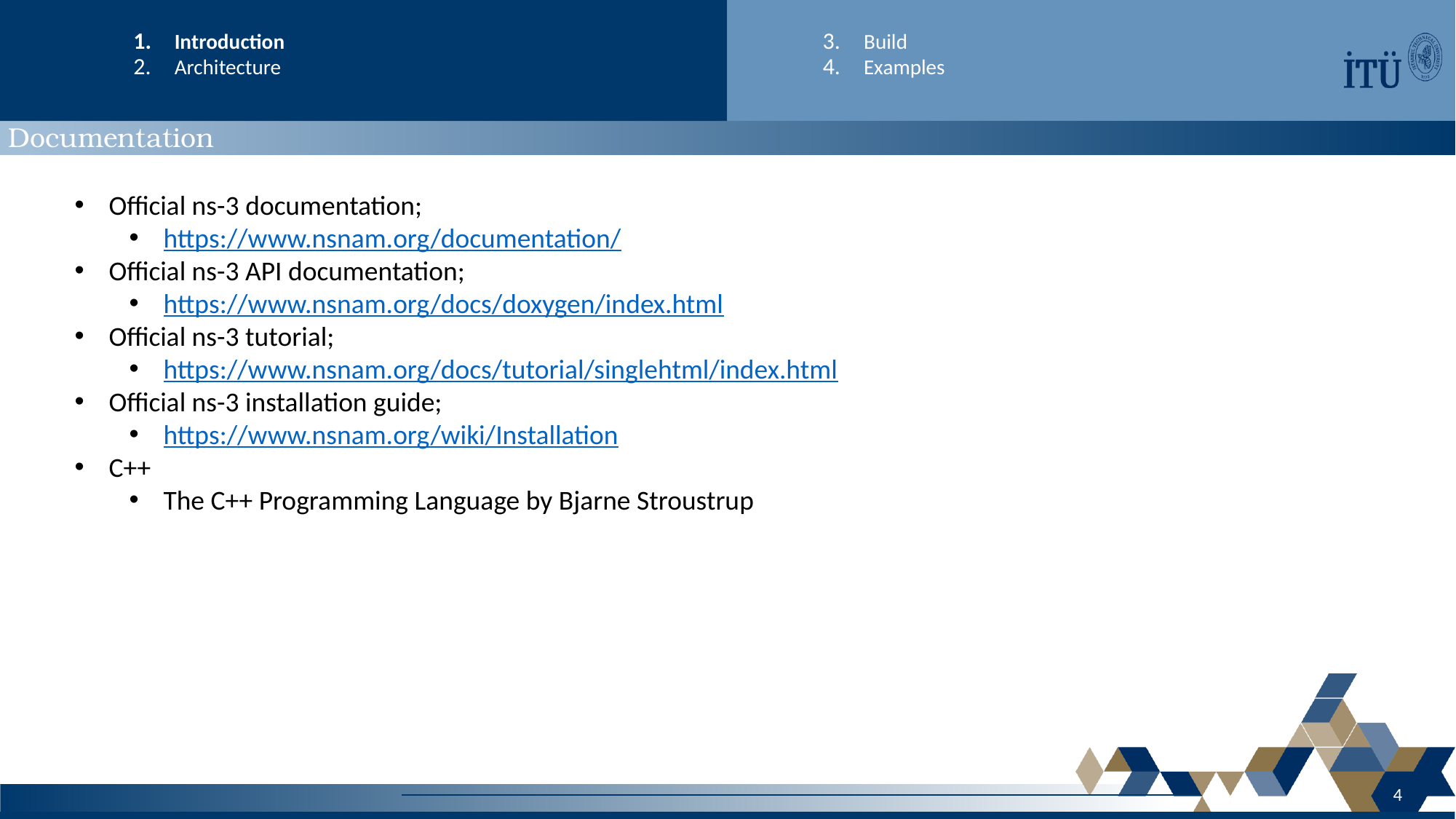

Introduction
Architecture
Build
Examples
Documentation
Official ns-3 documentation;
https://www.nsnam.org/documentation/
Official ns-3 API documentation;
https://www.nsnam.org/docs/doxygen/index.html
Official ns-3 tutorial;
https://www.nsnam.org/docs/tutorial/singlehtml/index.html
Official ns-3 installation guide;
https://www.nsnam.org/wiki/Installation
C++
The C++ Programming Language by Bjarne Stroustrup
4